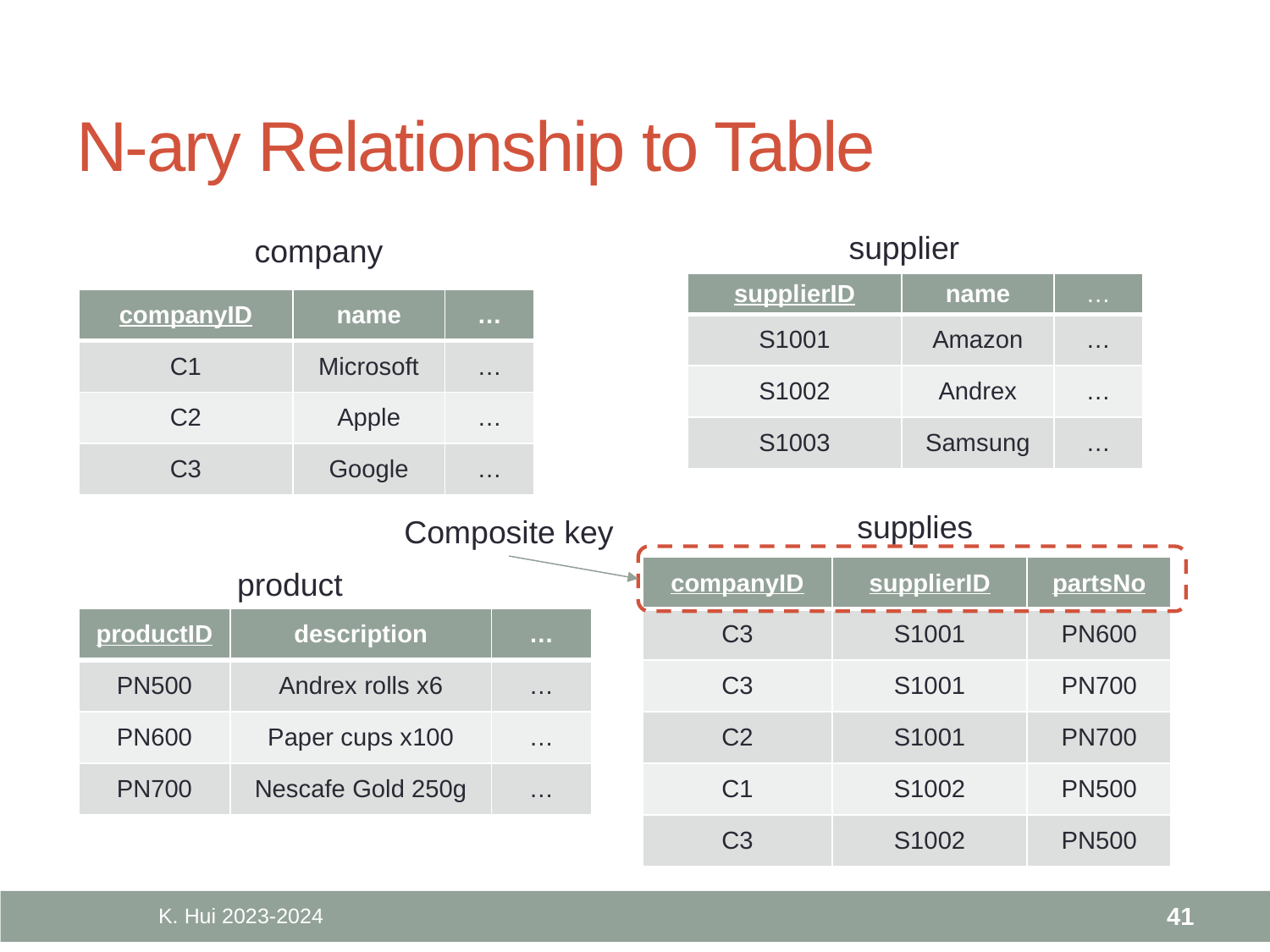

# N-ary Relationship to Table
supplier
company
| supplierID | name | … |
| --- | --- | --- |
| S1001 | Amazon | … |
| S1002 | Andrex | … |
| S1003 | Samsung | … |
| companyID | name | … |
| --- | --- | --- |
| C1 | Microsoft | … |
| C2 | Apple | … |
| C3 | Google | … |
supplies
| companyID | supplierID | partsNo |
| --- | --- | --- |
| C3 | S1001 | PN600 |
| C3 | S1001 | PN700 |
| C2 | S1001 | PN700 |
| C1 | S1002 | PN500 |
| C3 | S1002 | PN500 |
Composite key

product
| productID | description | … |
| --- | --- | --- |
| PN500 | Andrex rolls x6 | … |
| PN600 | Paper cups x100 | … |
| PN700 | Nescafe Gold 250g | … |
K. Hui 2023-2024
41